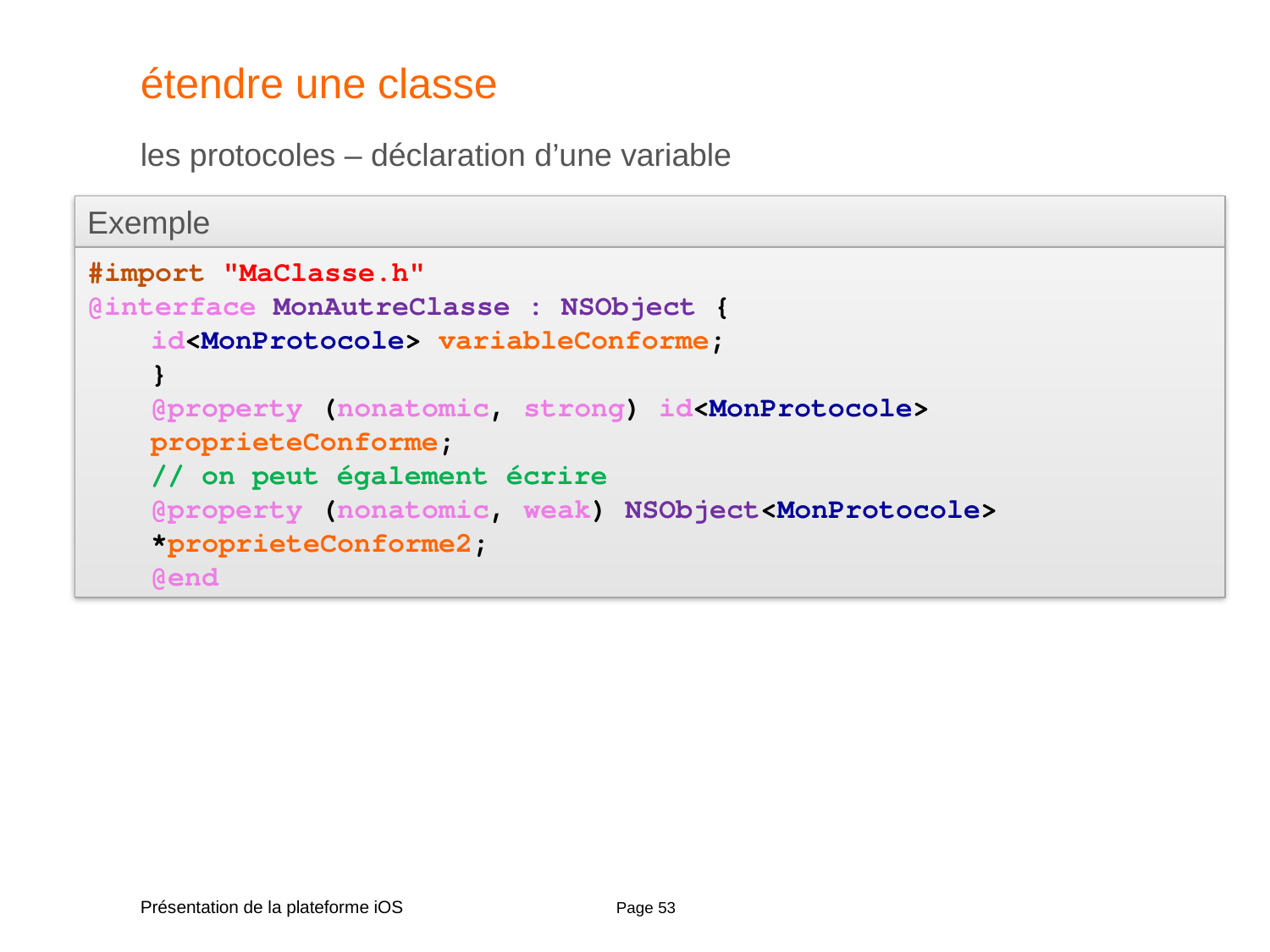

# étendre une classe
les protocoles – déclaration d’une variable
Exemple
#import "MaClasse.h"
@interface MonAutreClasse : NSObject {
id<MonProtocole> variableConforme;
}
@property (nonatomic, strong) id<MonProtocole> proprieteConforme;
// on peut également écrire
@property (nonatomic, weak) NSObject<MonProtocole> *proprieteConforme2;
@end
Présentation de la plateforme iOS